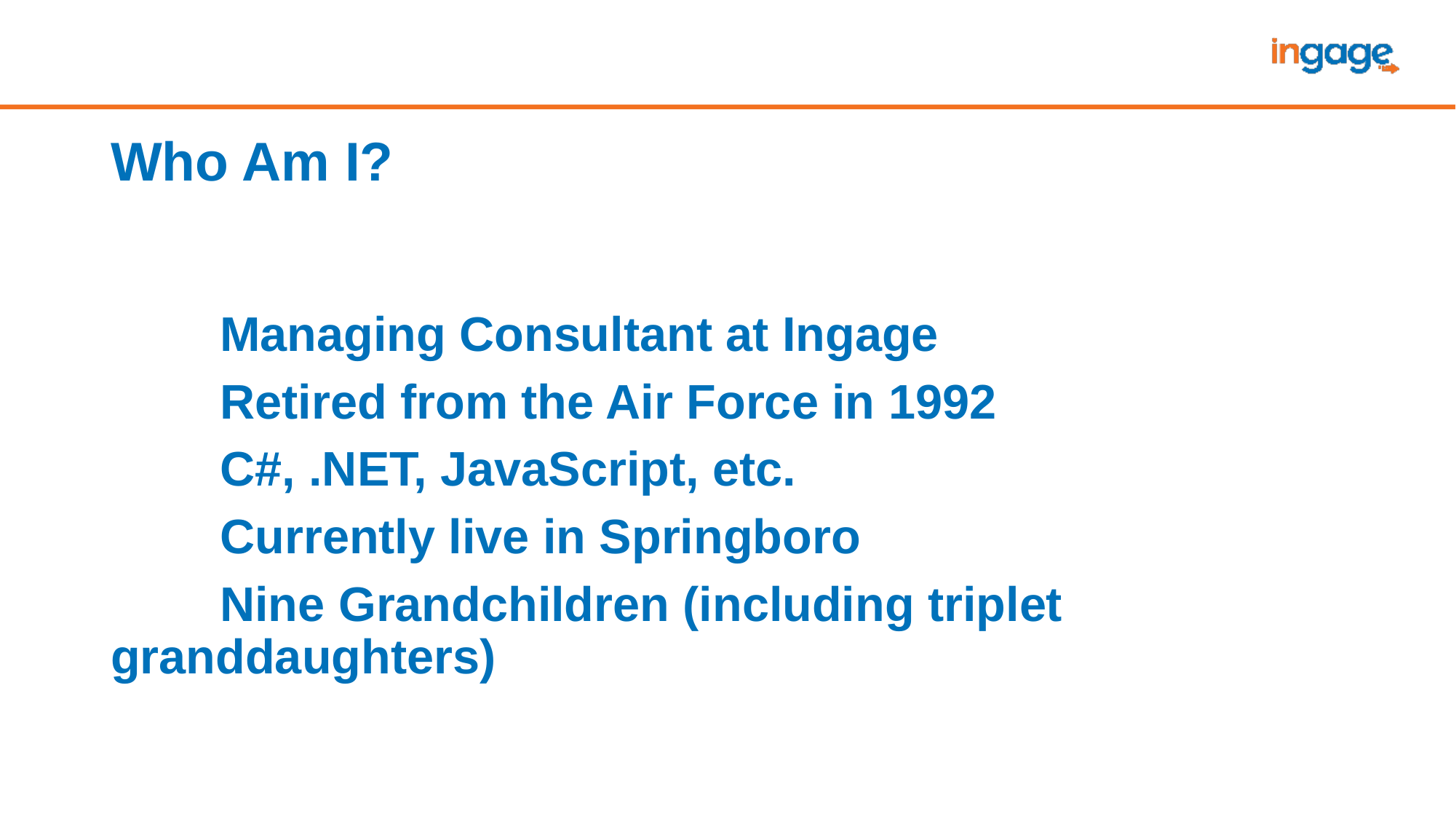

# Who Am I?

	Managing Consultant at Ingage
	Retired from the Air Force in 1992
	C#, .NET, JavaScript, etc.
	Currently live in Springboro
	Nine Grandchildren (including triplet granddaughters)